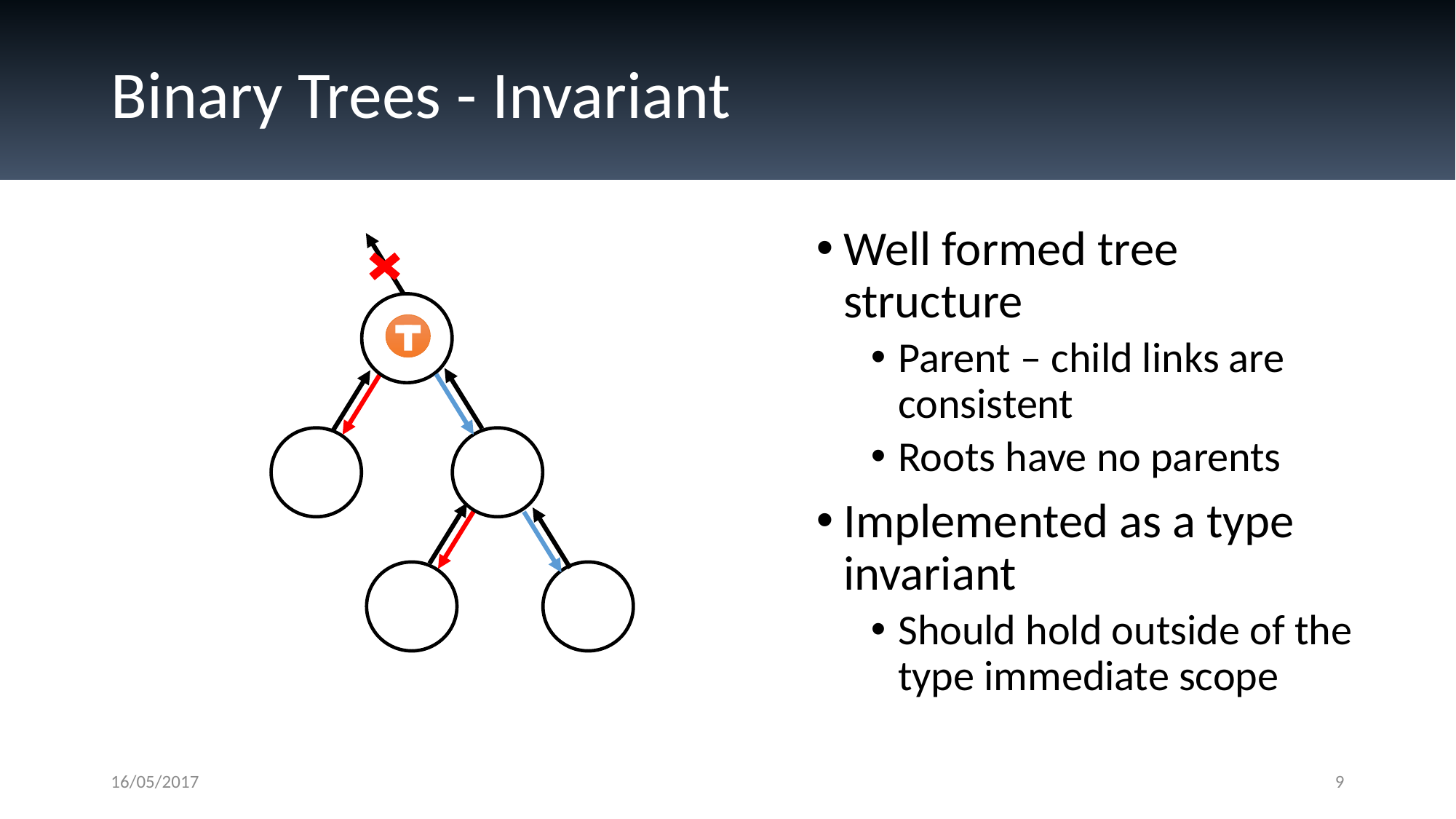

# Binary Trees - Invariant
Well formed tree structure
Parent – child links are consistent
Roots have no parents
Implemented as a type invariant
Should hold outside of the type immediate scope

16/05/2017
9